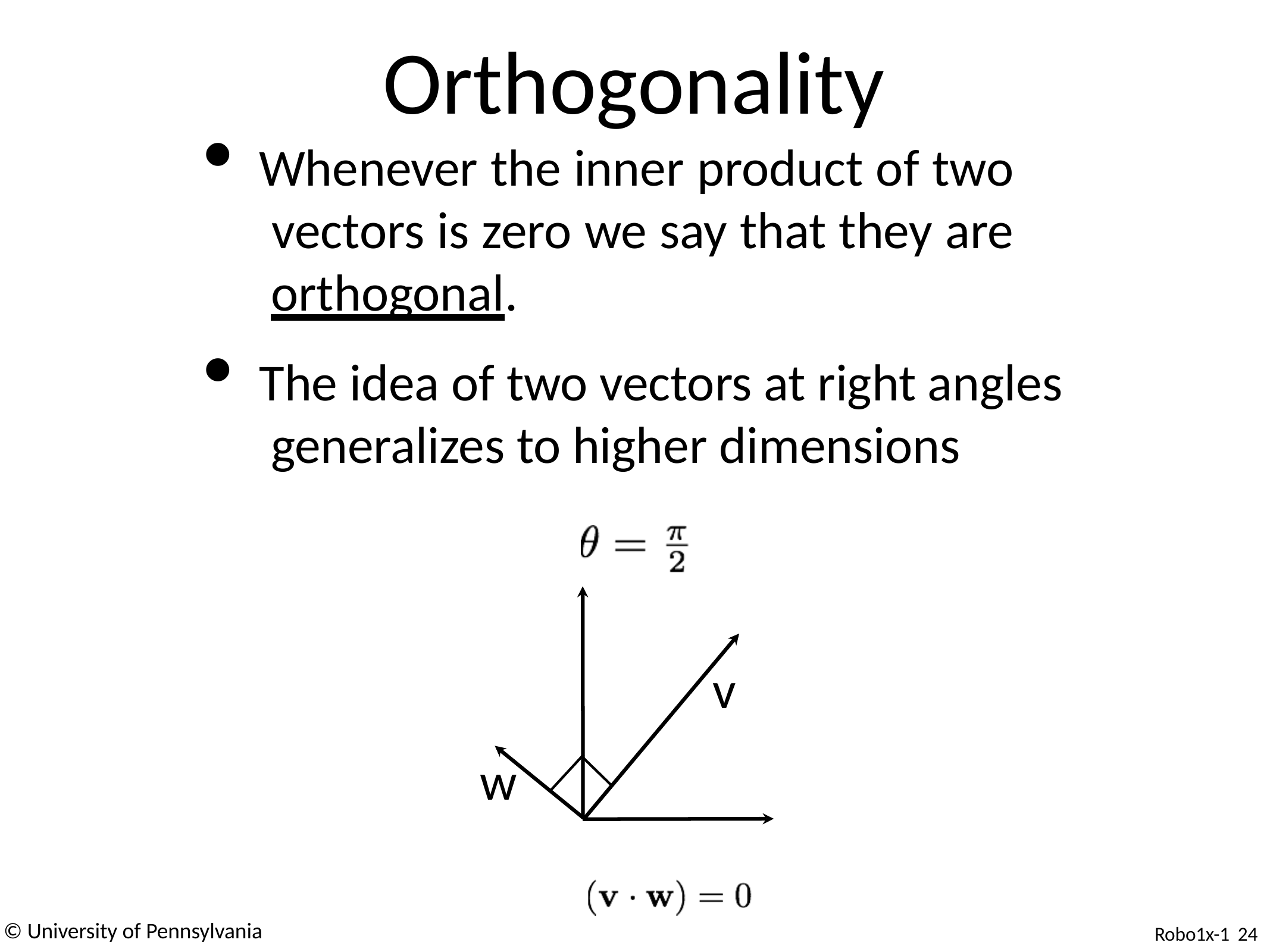

# Orthogonality
Whenever the inner product of two  vectors is zero we say that they are  orthogonal.
The idea of two vectors at right angles  generalizes to higher dimensions

v
w

© University of Pennsylvania
Robo1x-1 24